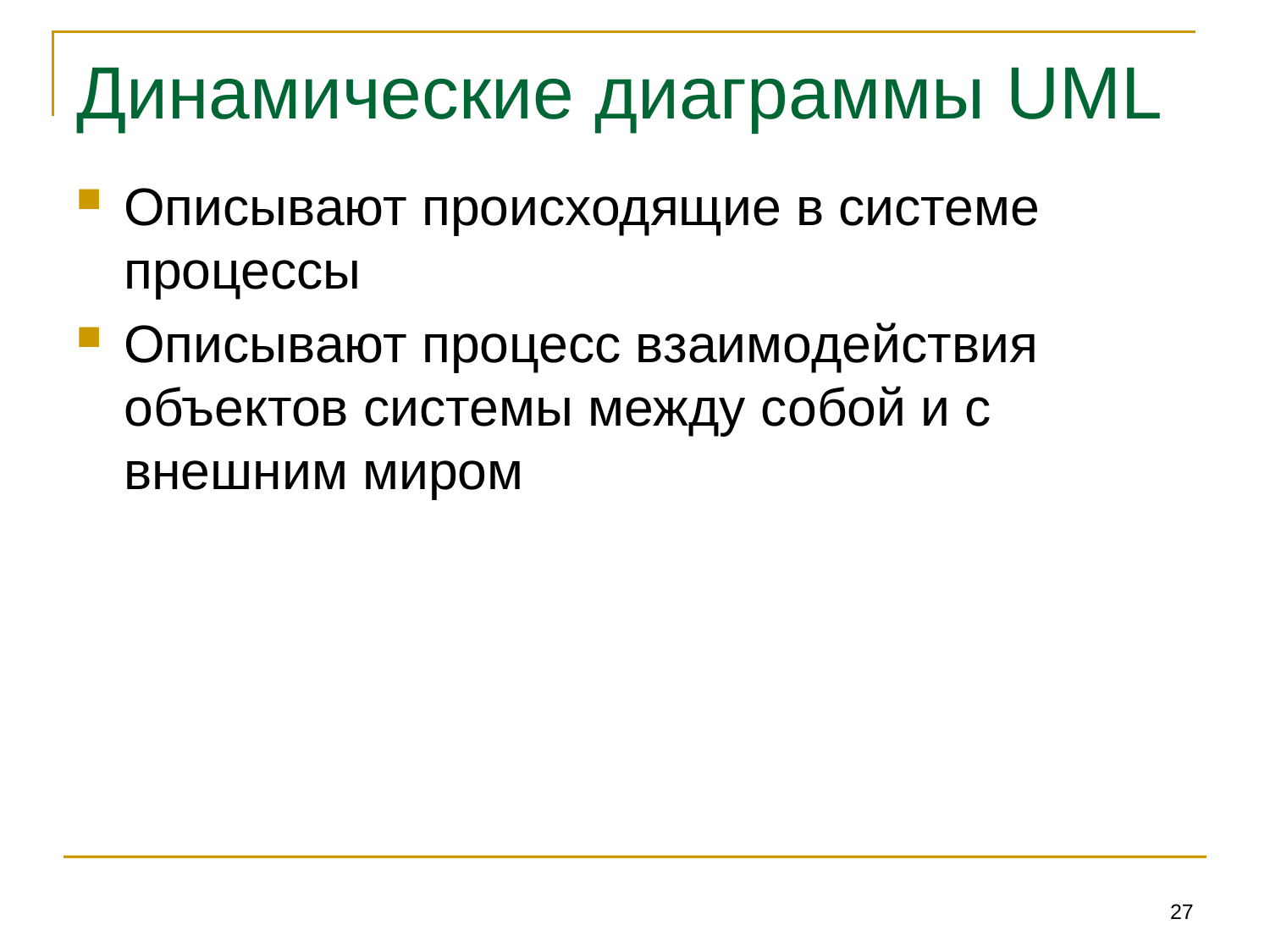

# Динамические диаграммы UML
Описывают происходящие в системе процессы
Описывают процесс взаимодействия объектов системы между собой и с внешним миром
27